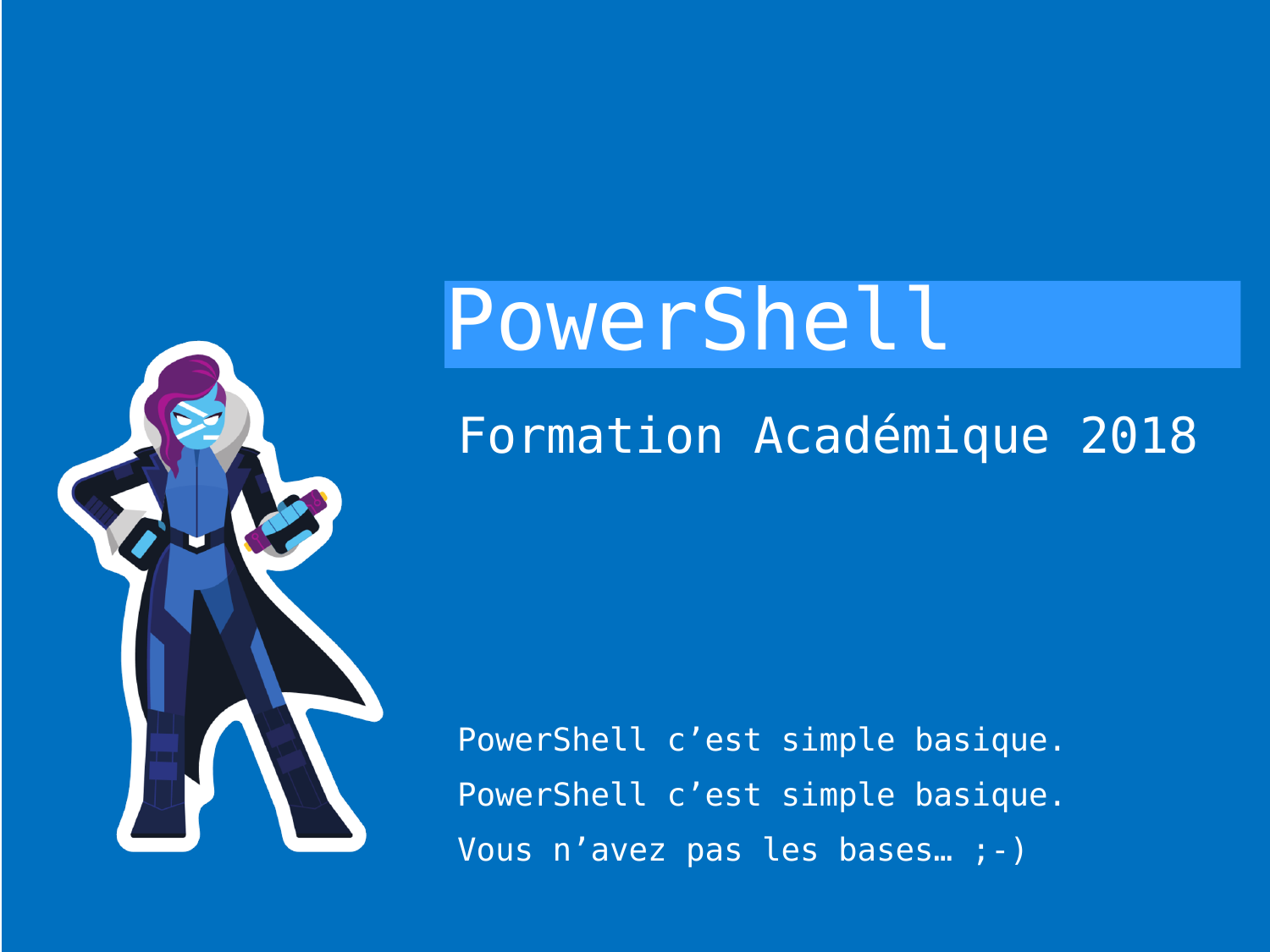

# PowerShell
Formation Académique 2018
PowerShell c’est simple basique.
PowerShell c’est simple basique.
Vous n’avez pas les bases… ;-)